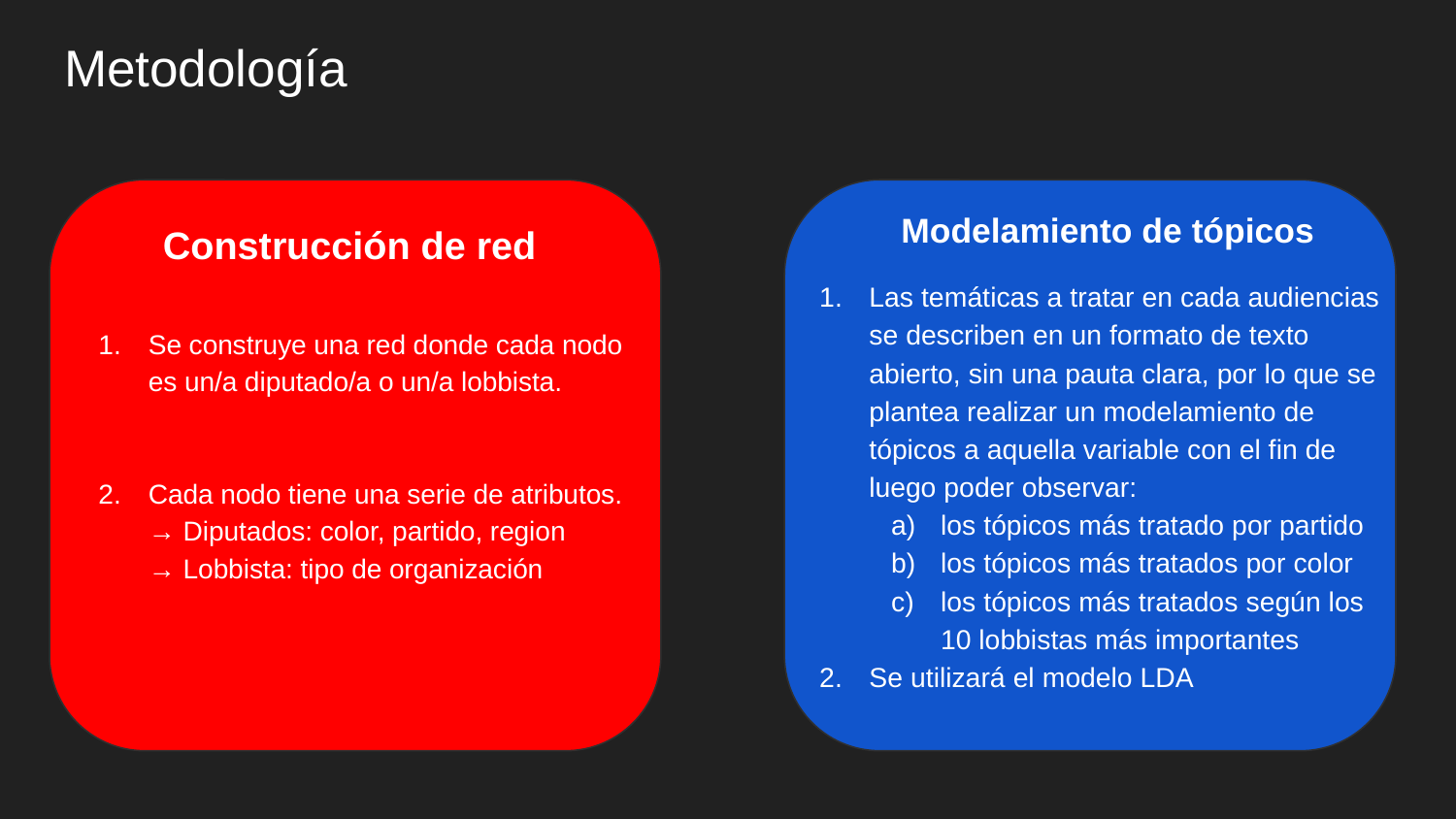

# Metodología

 Modelamiento de tópicos
Construcción de red

Las temáticas a tratar en cada audiencias se describen en un formato de texto abierto, sin una pauta clara, por lo que se plantea realizar un modelamiento de tópicos a aquella variable con el fin de luego poder observar:
los tópicos más tratado por partido
los tópicos más tratados por color
los tópicos más tratados según los 10 lobbistas más importantes
Se utilizará el modelo LDA

Se construye una red donde cada nodo es un/a diputado/a o un/a lobbista.

Cada nodo tiene una serie de atributos.
→ Diputados: color, partido, region
→ Lobbista: tipo de organización